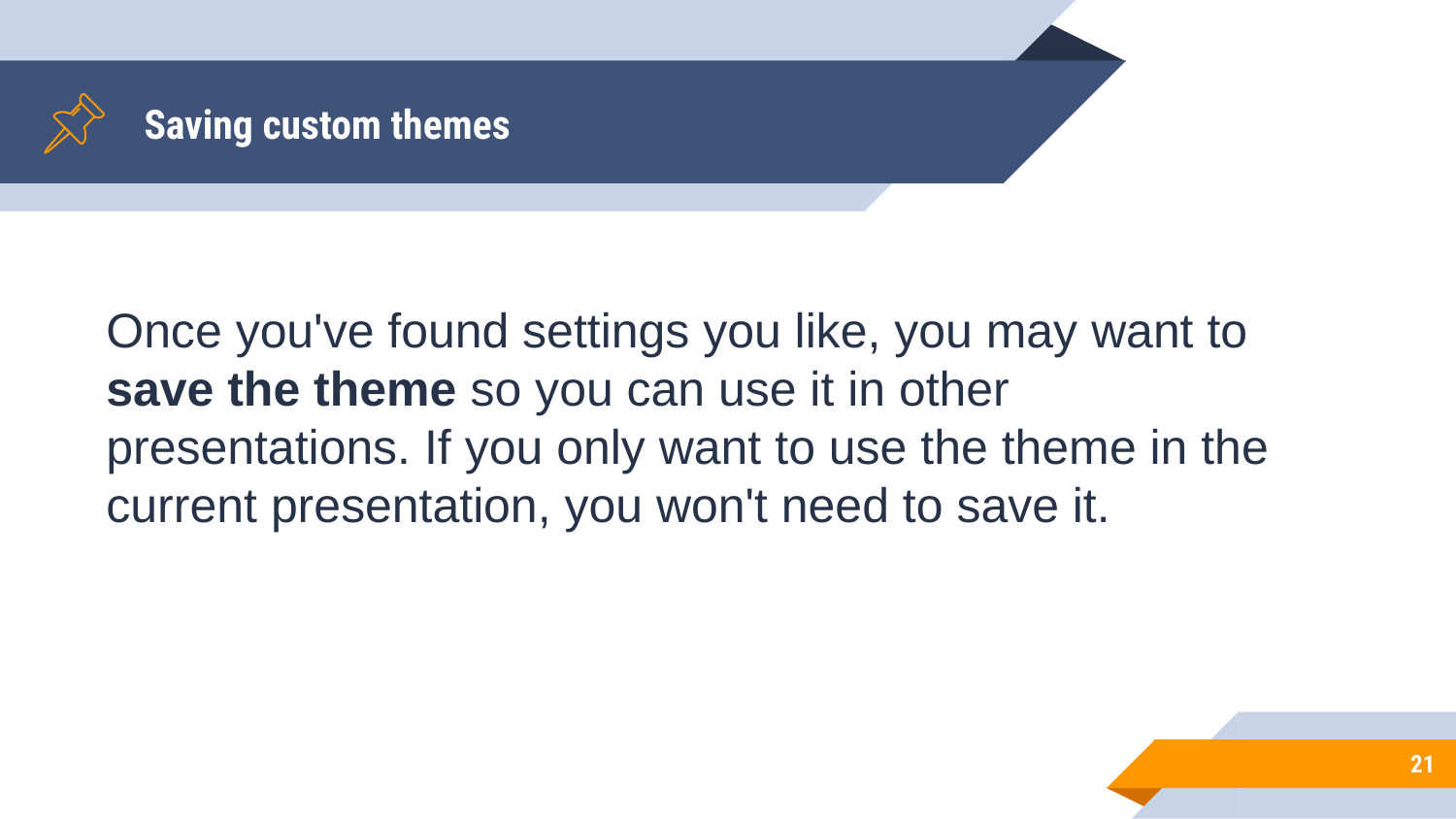

# Saving custom themes

Once you've found settings you like, you may want to save the theme so you can use it in other presentations. If you only want to use the theme in the current presentation, you won't need to save it.
21